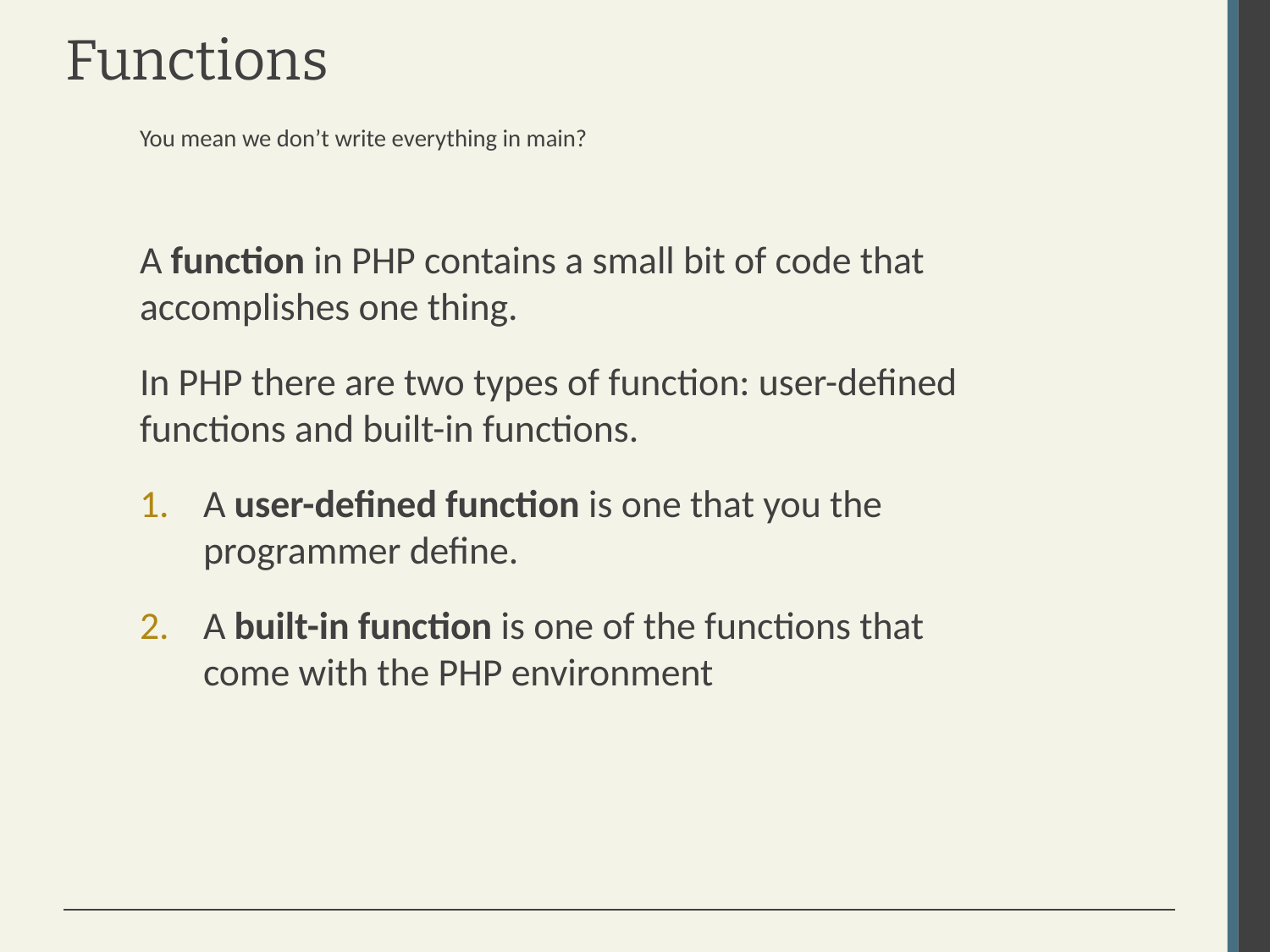

# Functions
You mean we don’t write everything in main?
A function in PHP contains a small bit of code that accomplishes one thing.
In PHP there are two types of function: user-defined functions and built-in functions.
A user-defined function is one that you the programmer define.
A built-in function is one of the functions that come with the PHP environment